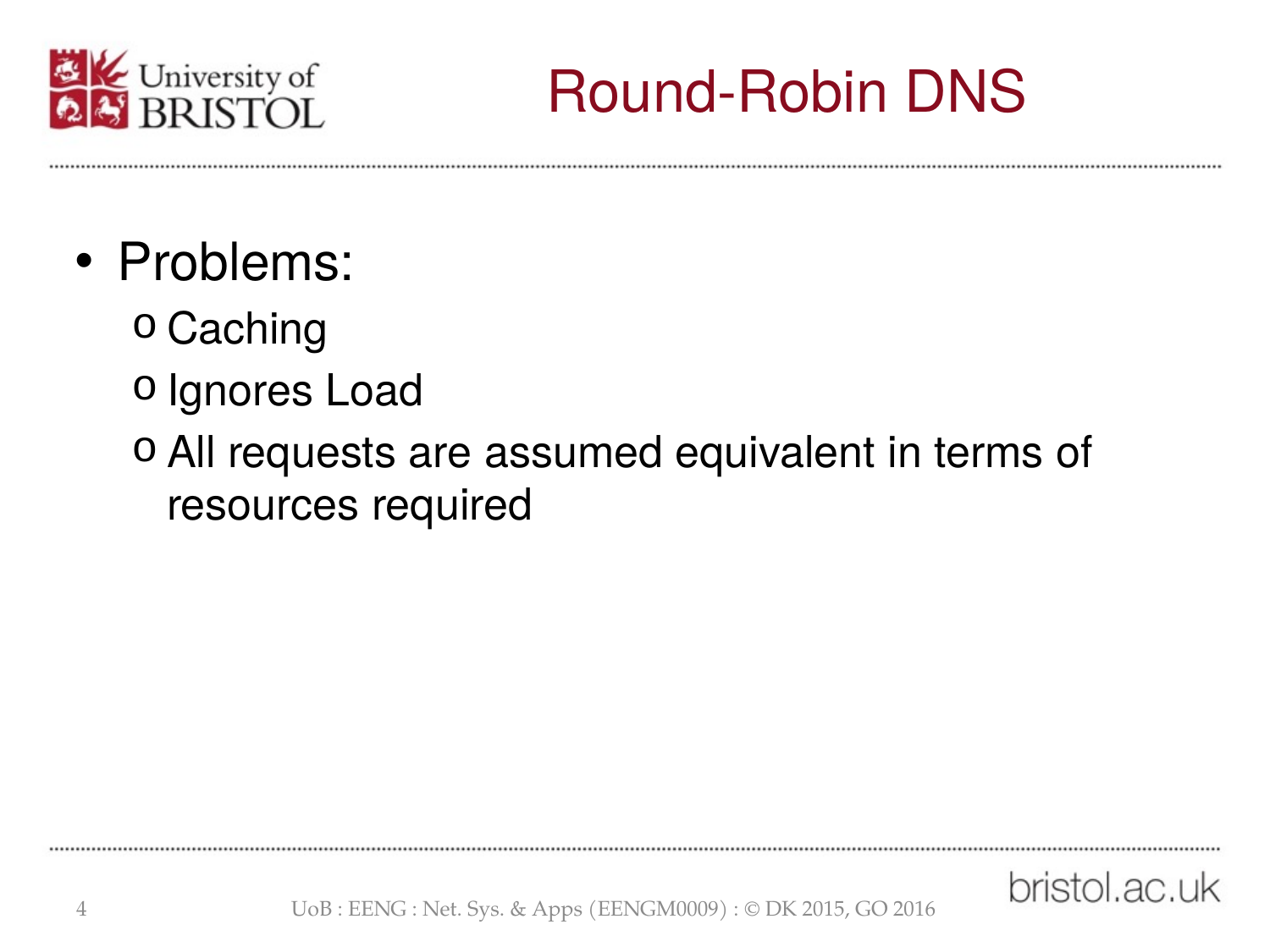

# Round-Robin DNS
Problems:
Caching
Ignores Load
All requests are assumed equivalent in terms of resources required
4
UoB : EENG : Net. Sys. & Apps (EENGM0009) : © DK 2015, GO 2016